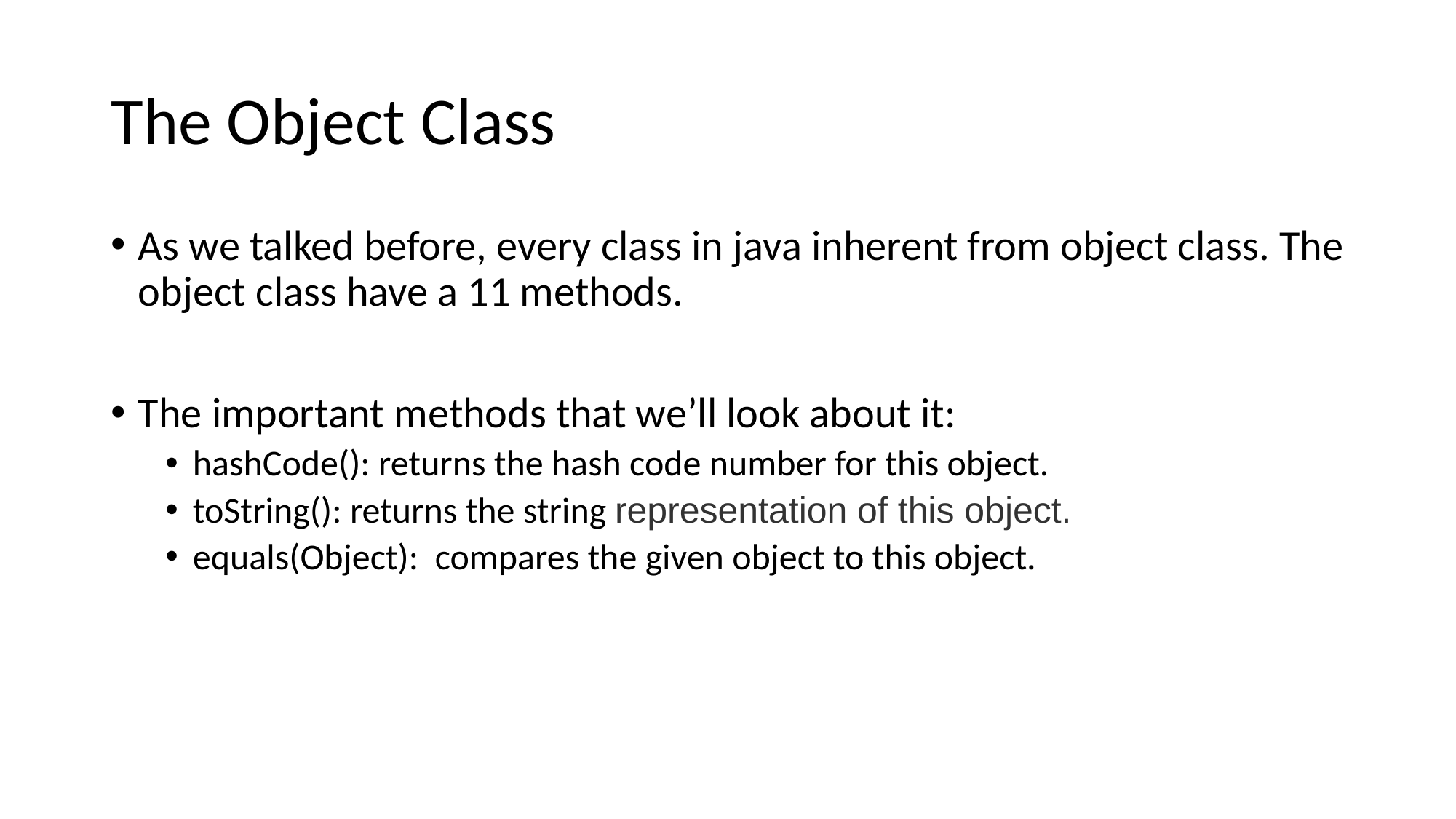

# The Object Class
As we talked before, every class in java inherent from object class. The object class have a 11 methods.

The important methods that we’ll look about it:
hashCode(): returns the hash code number for this object.
toString(): returns the string representation of this object.
equals(Object):  compares the given object to this object.